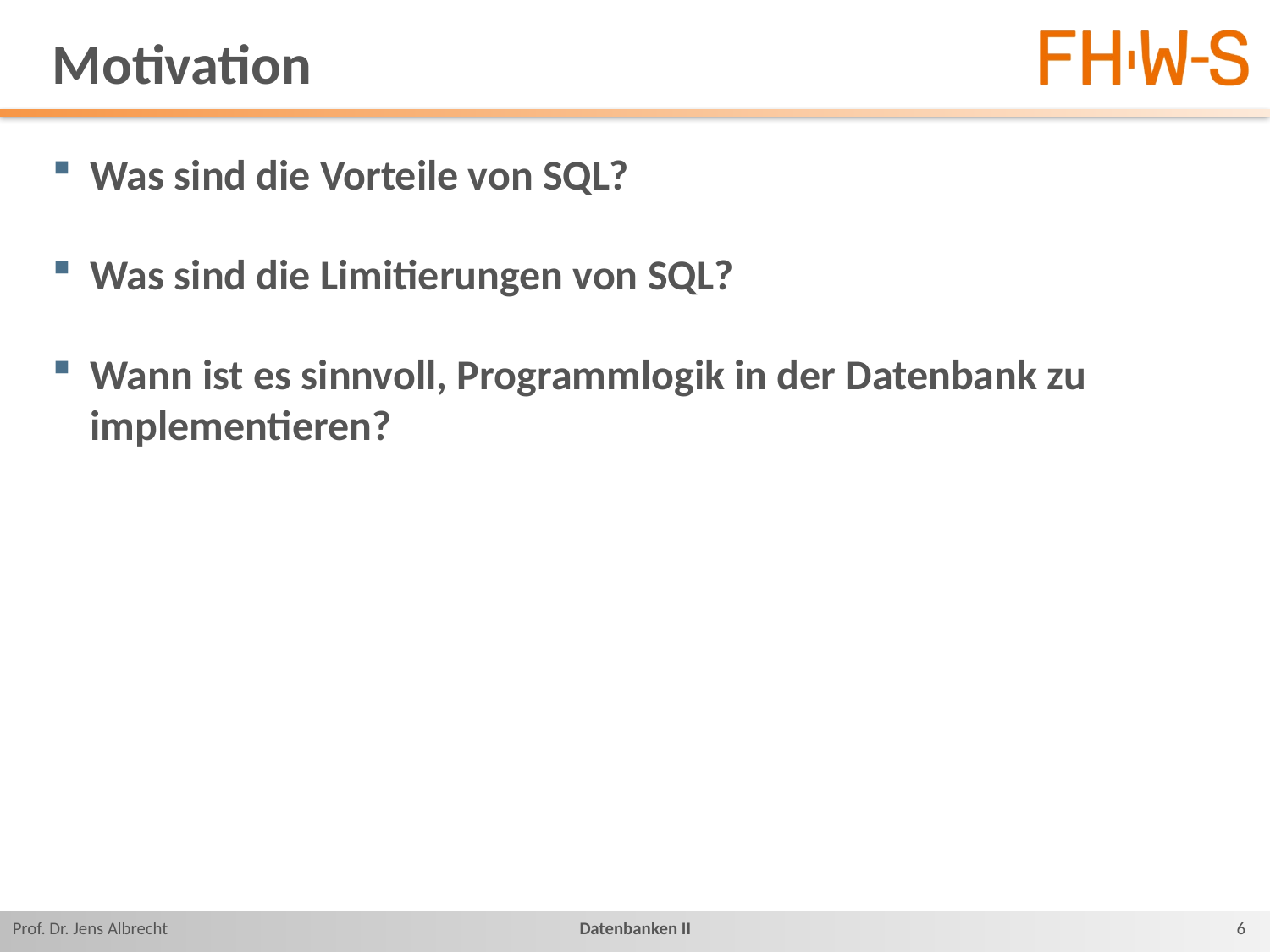

# Motivation
Was sind die Vorteile von SQL?
Was sind die Limitierungen von SQL?
Wann ist es sinnvoll, Programmlogik in der Datenbank zu implementieren?